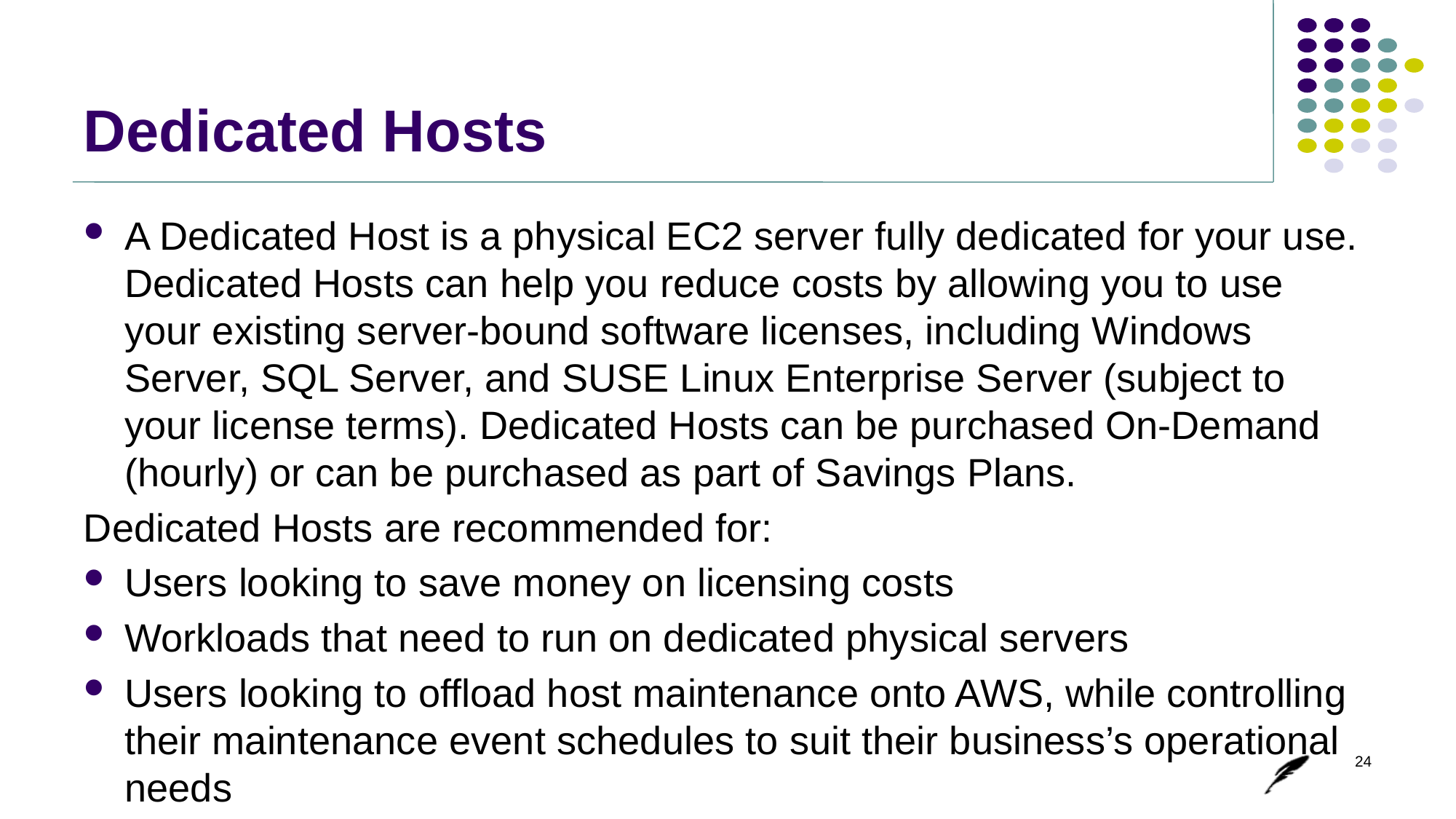

# Dedicated Hosts
A Dedicated Host is a physical EC2 server fully dedicated for your use. Dedicated Hosts can help you reduce costs by allowing you to use your existing server-bound software licenses, including Windows Server, SQL Server, and SUSE Linux Enterprise Server (subject to your license terms). Dedicated Hosts can be purchased On-Demand (hourly) or can be purchased as part of Savings Plans.
Dedicated Hosts are recommended for:
Users looking to save money on licensing costs
Workloads that need to run on dedicated physical servers
Users looking to offload host maintenance onto AWS, while controlling their maintenance event schedules to suit their business’s operational needs
24